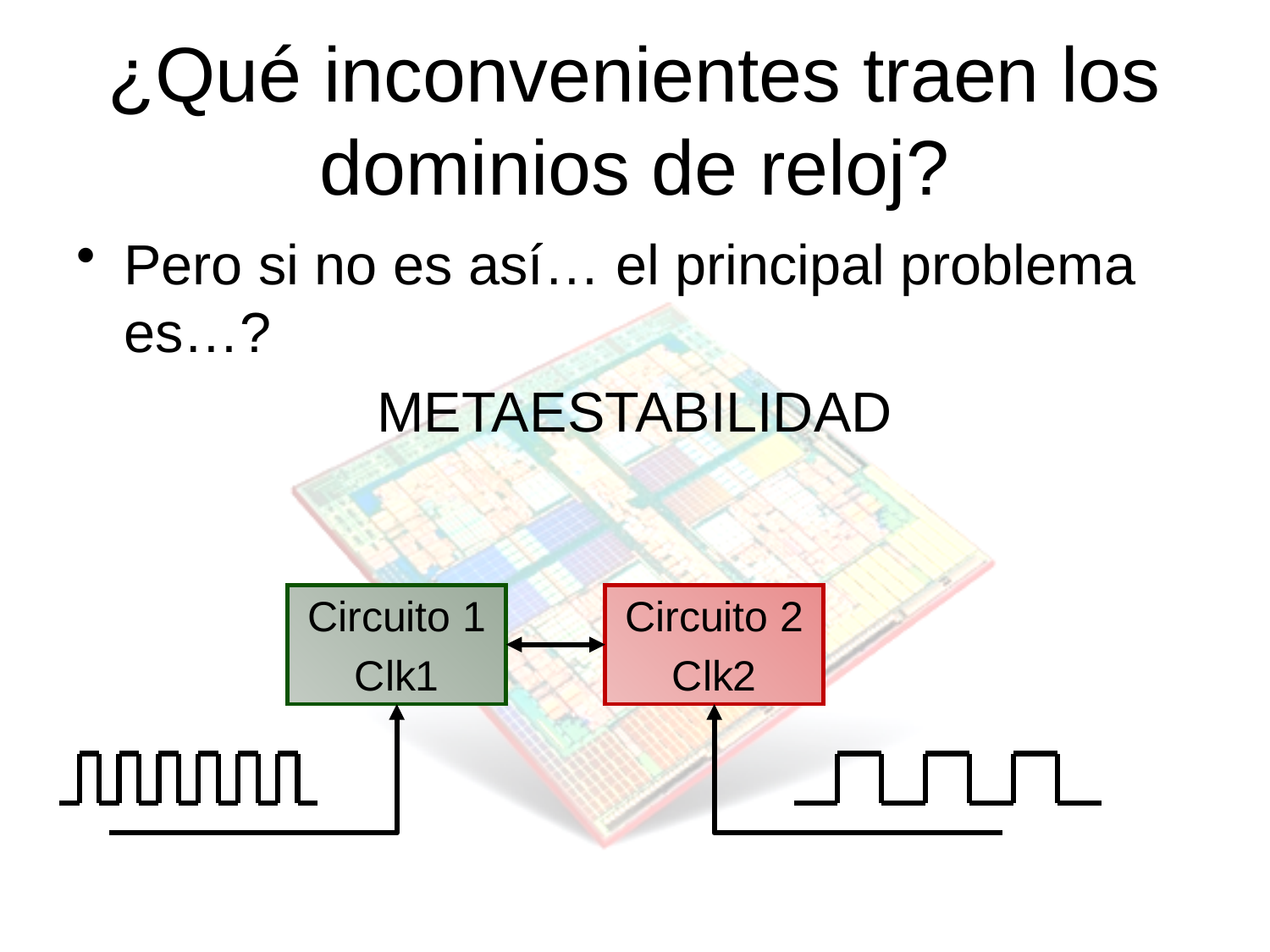

# ¿Qué inconvenientes traen los dominios de reloj?
Pero si no es así… el principal problema es…?
METAESTABILIDAD

Circuito 1
Clk1
Circuito 2
Clk2